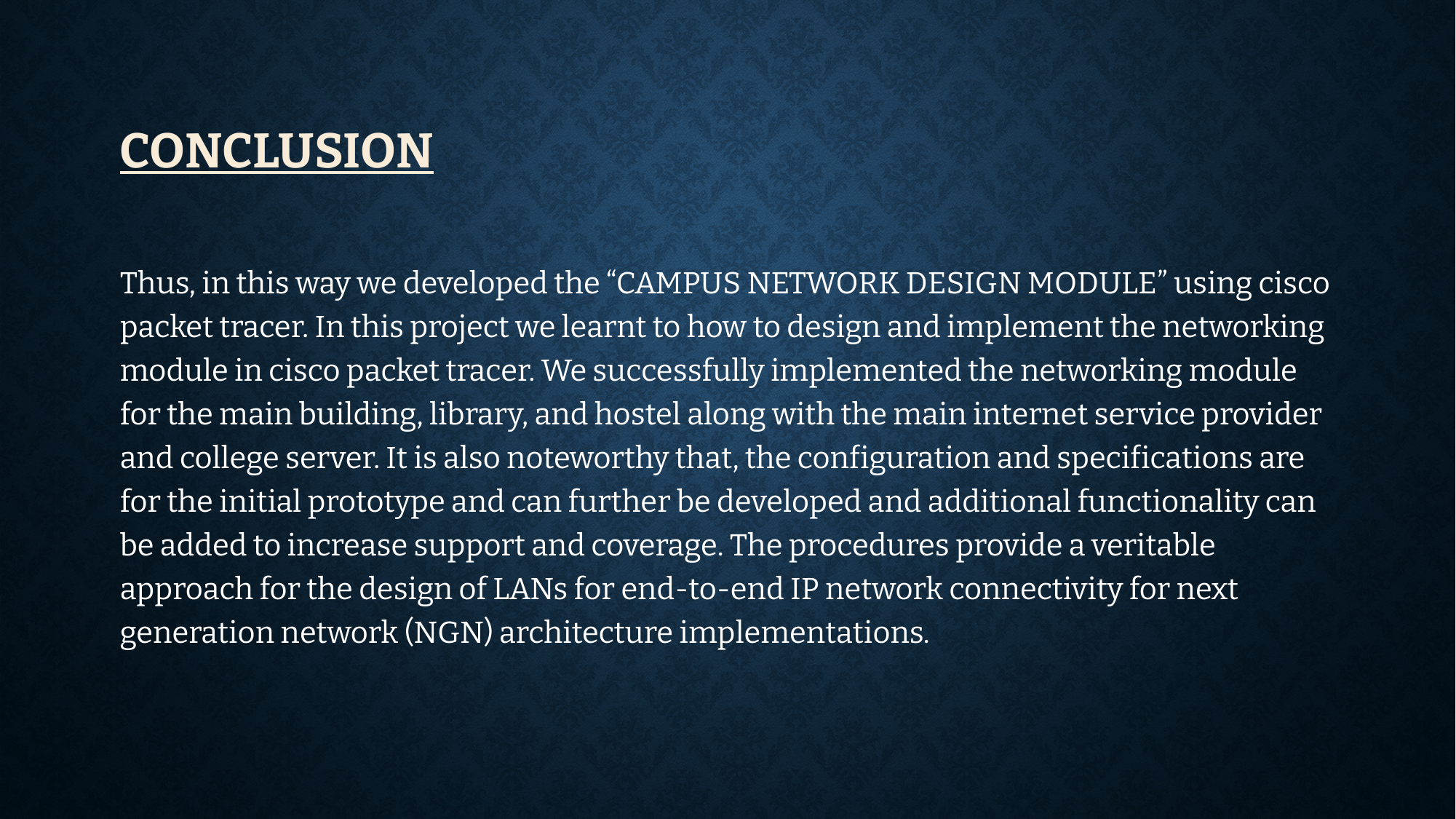

# Conclusion
Thus, in this way we developed the “CAMPUS NETWORK DESIGN MODULE” using cisco packet tracer. In this project we learnt to how to design and implement the networking module in cisco packet tracer. We successfully implemented the networking module for the main building, library, and hostel along with the main internet service provider and college server. It is also noteworthy that, the configuration and specifications are for the initial prototype and can further be developed and additional functionality can be added to increase support and coverage. The procedures provide a veritable approach for the design of LANs for end-to-end IP network connectivity for next generation network (NGN) architecture implementations.